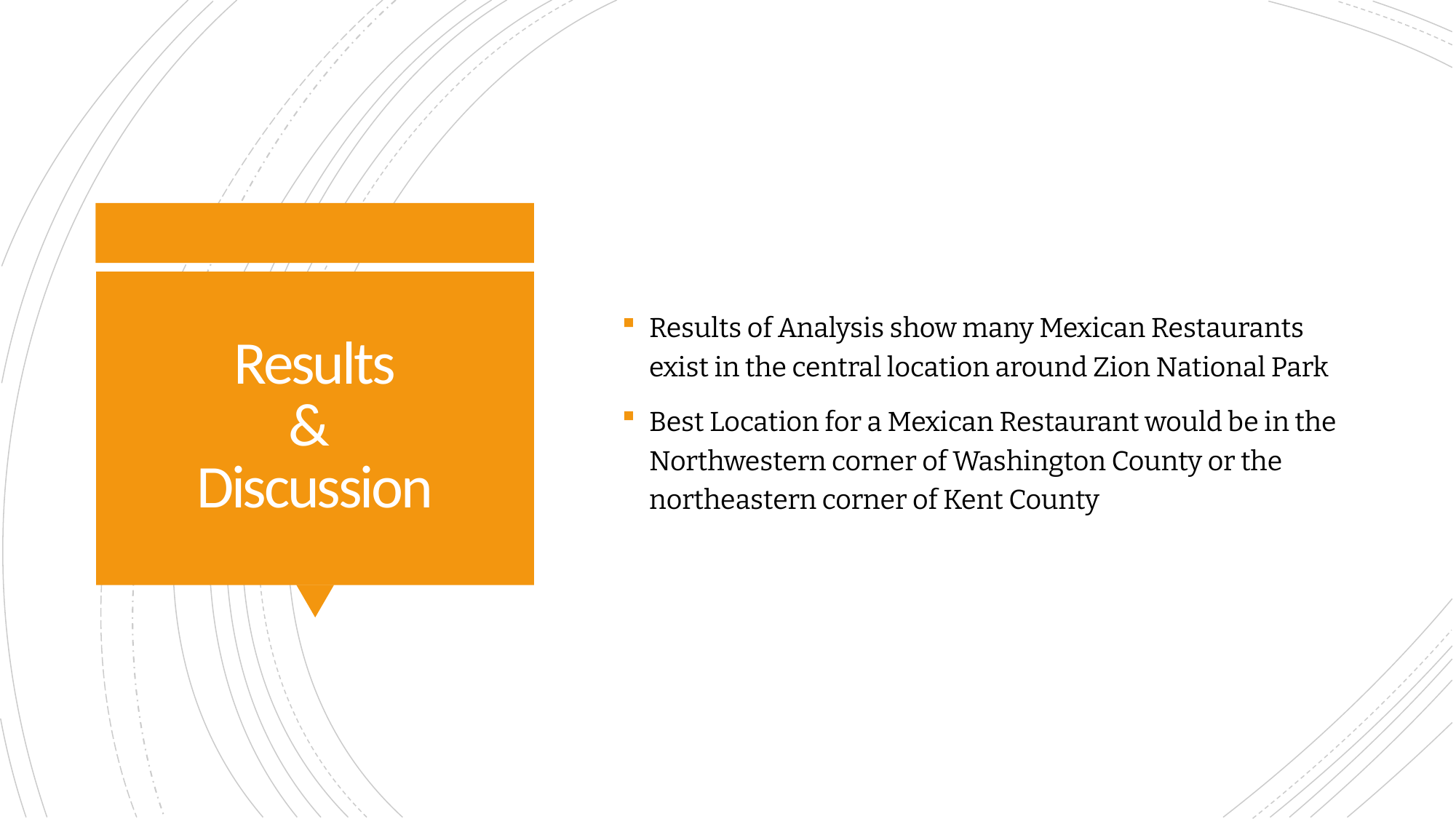

Results of Analysis show many Mexican Restaurants exist in the central location around Zion National Park
Best Location for a Mexican Restaurant would be in the Northwestern corner of Washington County or the northeastern corner of Kent County
# Results & Discussion